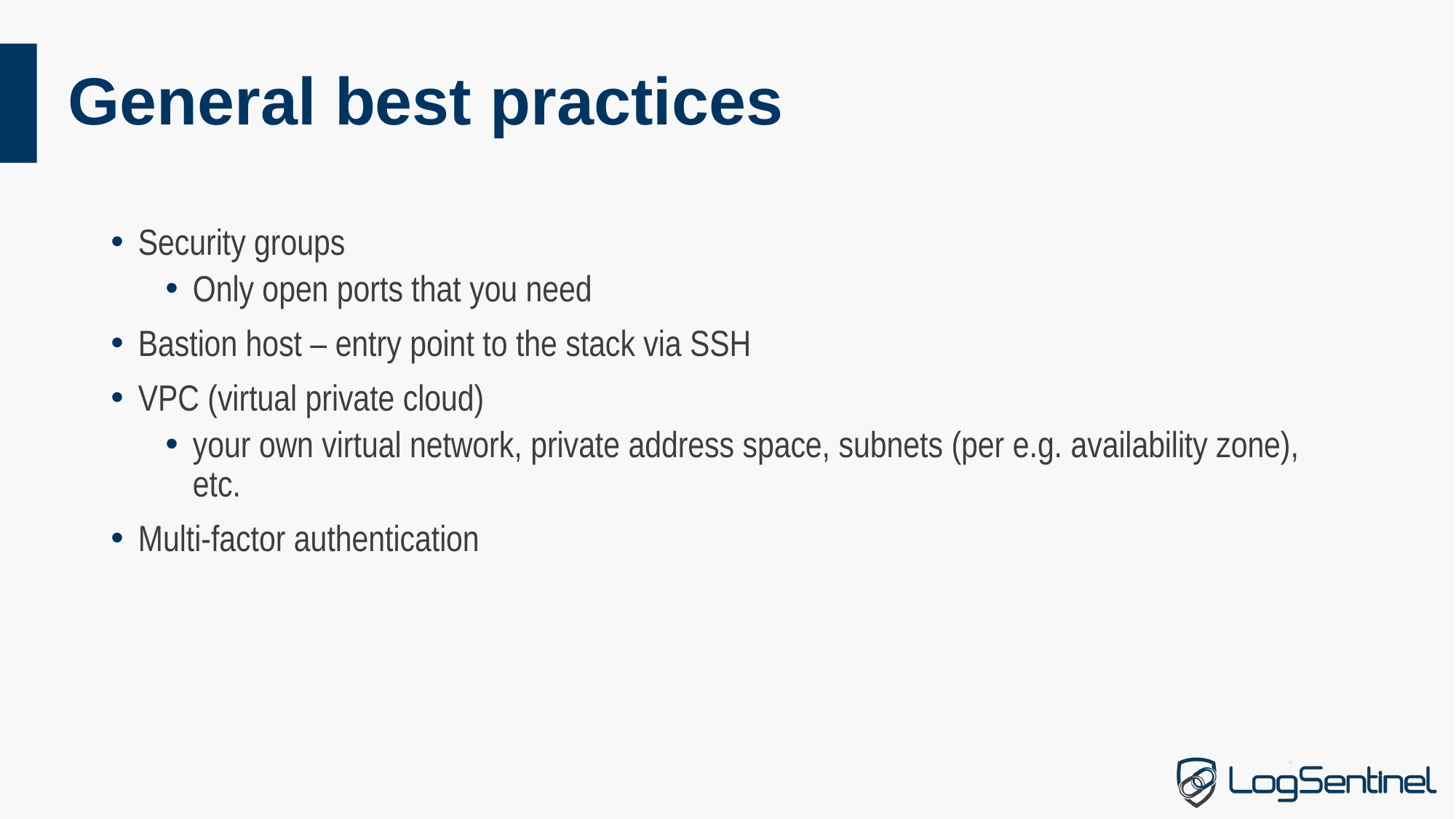

# General best practices
Security groups
Only open ports that you need
Bastion host – entry point to the stack via SSH
VPC (virtual private cloud)
your own virtual network, private address space, subnets (per e.g. availability zone), etc.
Multi-factor authentication